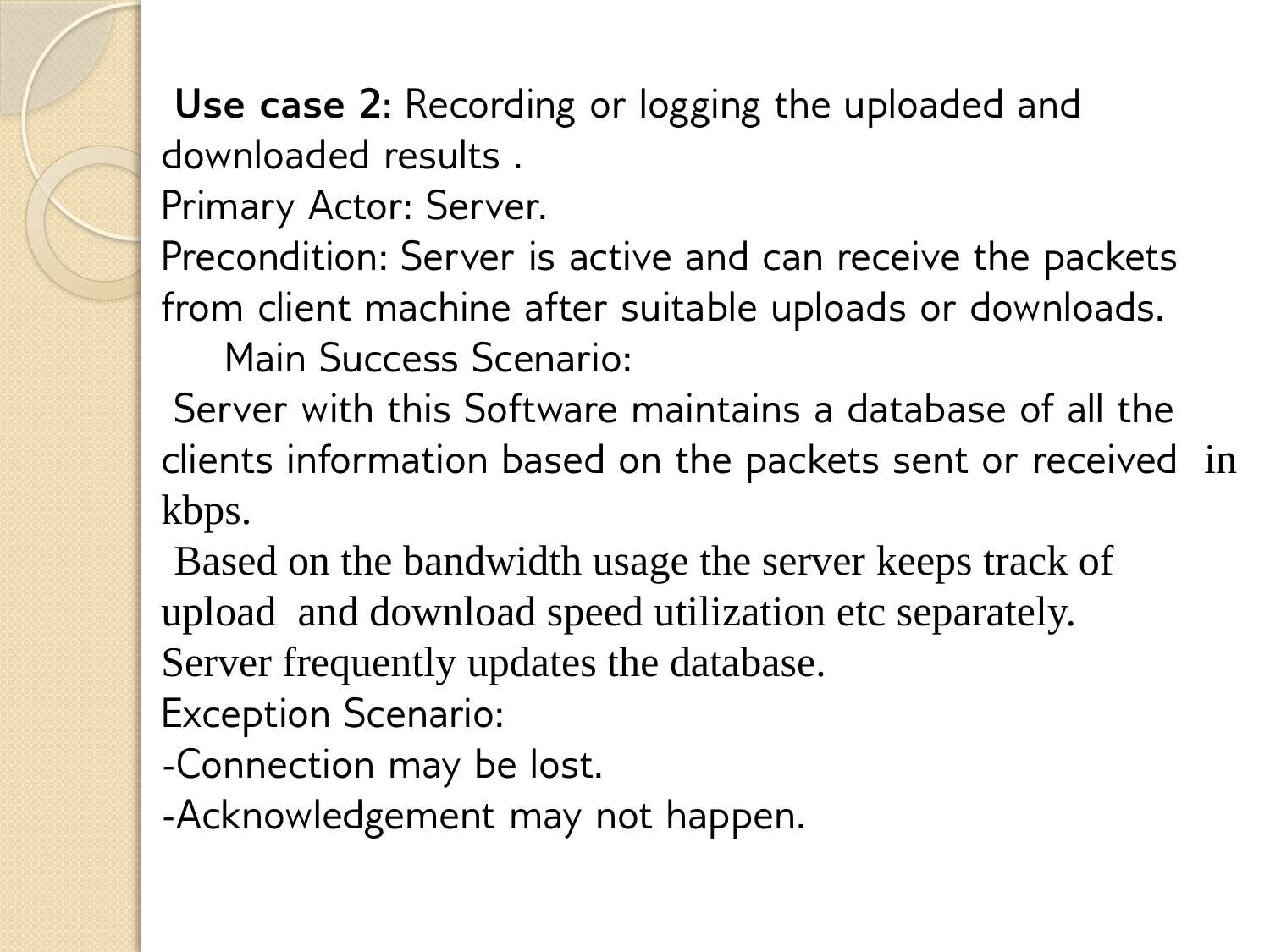

Use case 2: Recording or logging the uploaded and downloaded results .
Primary Actor: Server.
Precondition: Server is active and can receive the packets  from client machine after suitable uploads or downloads.
     Main Success Scenario:
 Server with this Software maintains a database of all the clients information based on the packets sent or received  in kbps.
 Based on the bandwidth usage the server keeps track of upload  and download speed utilization etc separately.
Server frequently updates the database.
Exception Scenario:
-Connection may be lost.
-Acknowledgement may not happen.